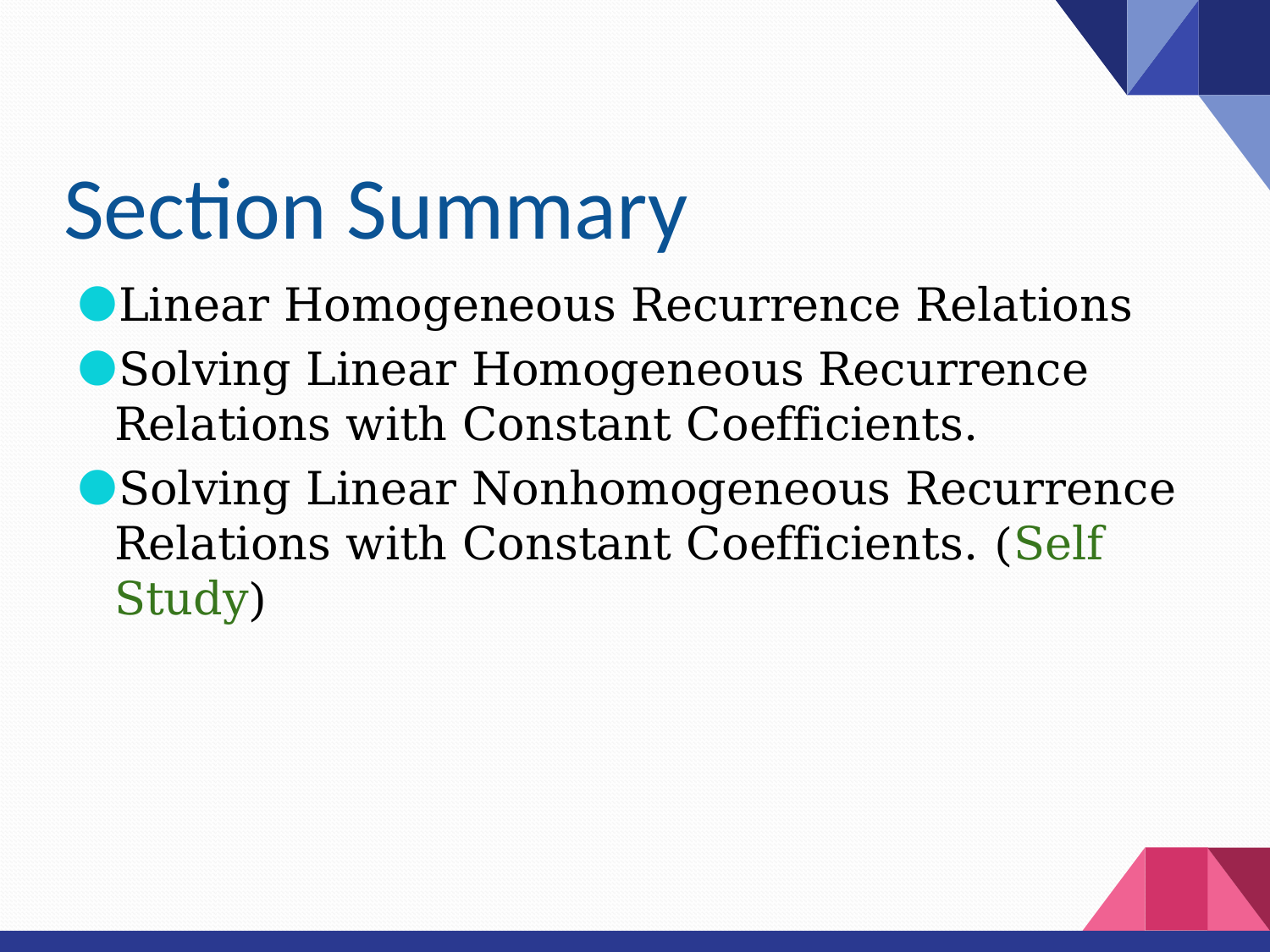

# Section Summary
Linear Homogeneous Recurrence Relations
Solving Linear Homogeneous Recurrence Relations with Constant Coefficients.
Solving Linear Nonhomogeneous Recurrence Relations with Constant Coefficients. (Self Study)